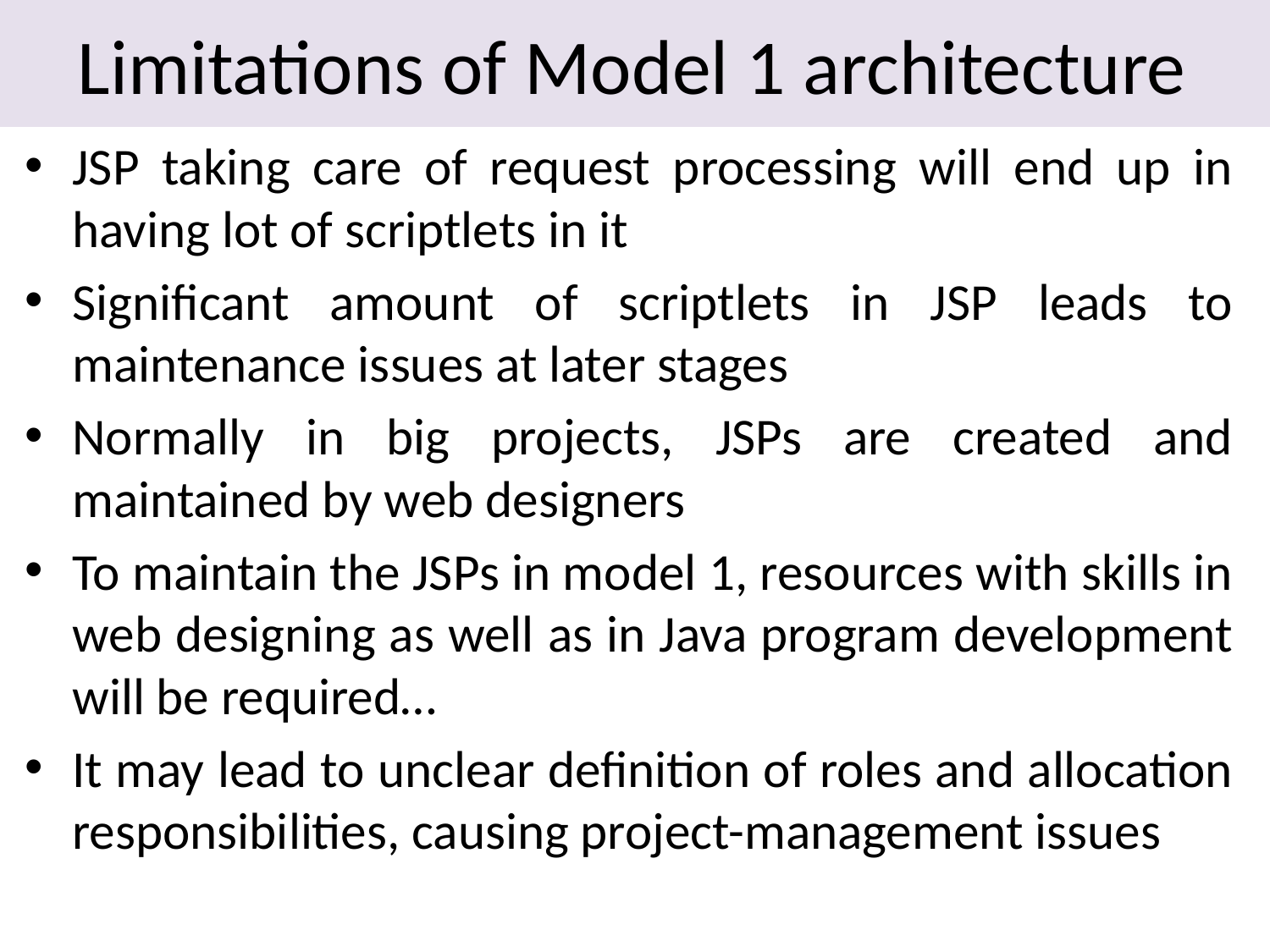

# Limitations of Model 1 architecture
JSP taking care of request processing will end up in having lot of scriptlets in it
Significant amount of scriptlets in JSP leads to maintenance issues at later stages
Normally in big projects, JSPs are created and maintained by web designers
To maintain the JSPs in model 1, resources with skills in web designing as well as in Java program development will be required…
It may lead to unclear definition of roles and allocation responsibilities, causing project-management issues
25